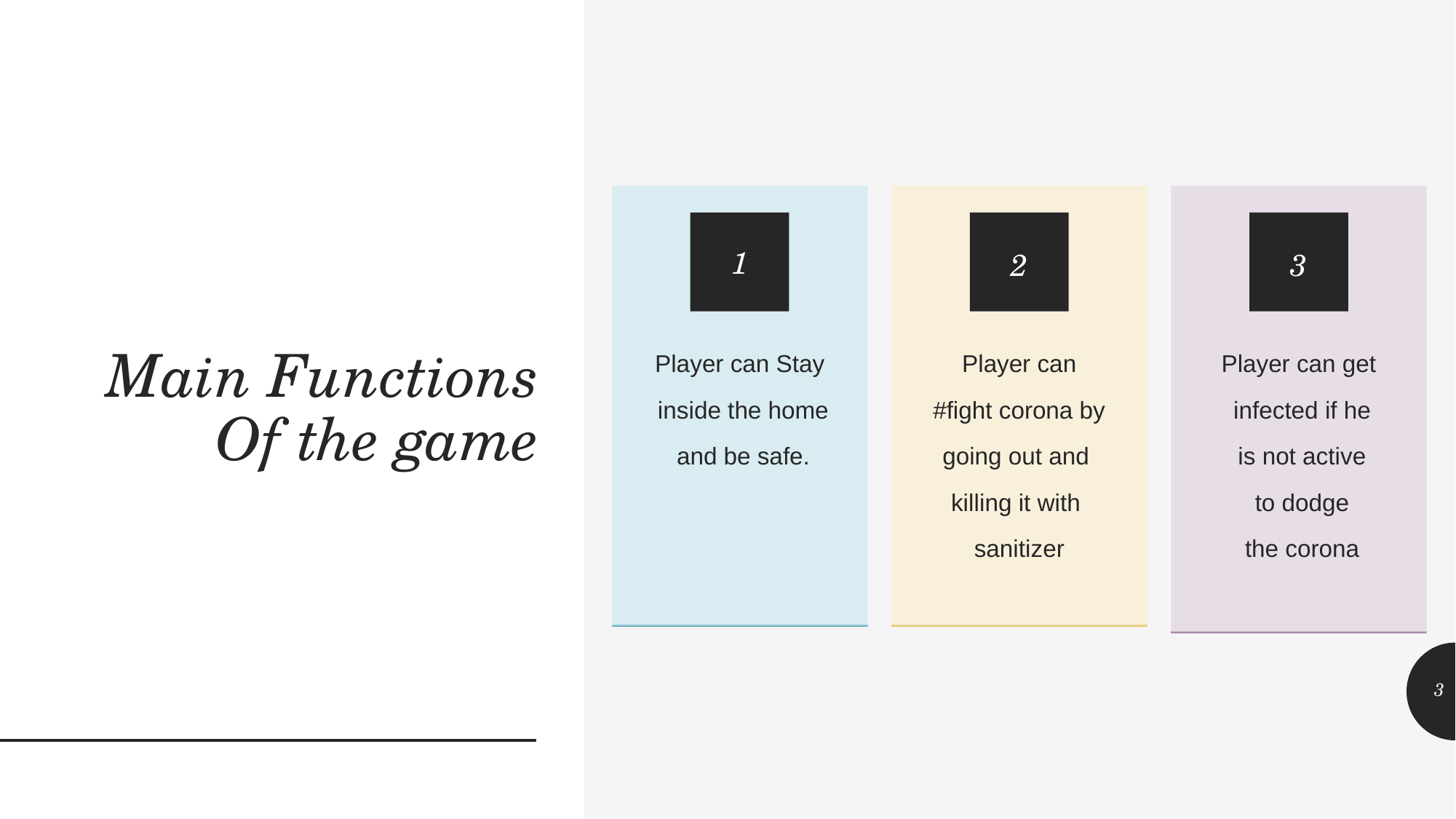

Player can Stay
 inside the home
 and be safe.
Player can
 #fight corona by
going out and
killing it with
sanitizer
Player can get
 infected if he
 is not active
 to dodge
 the corona
1
2
3
# Main Functions Of the game
3